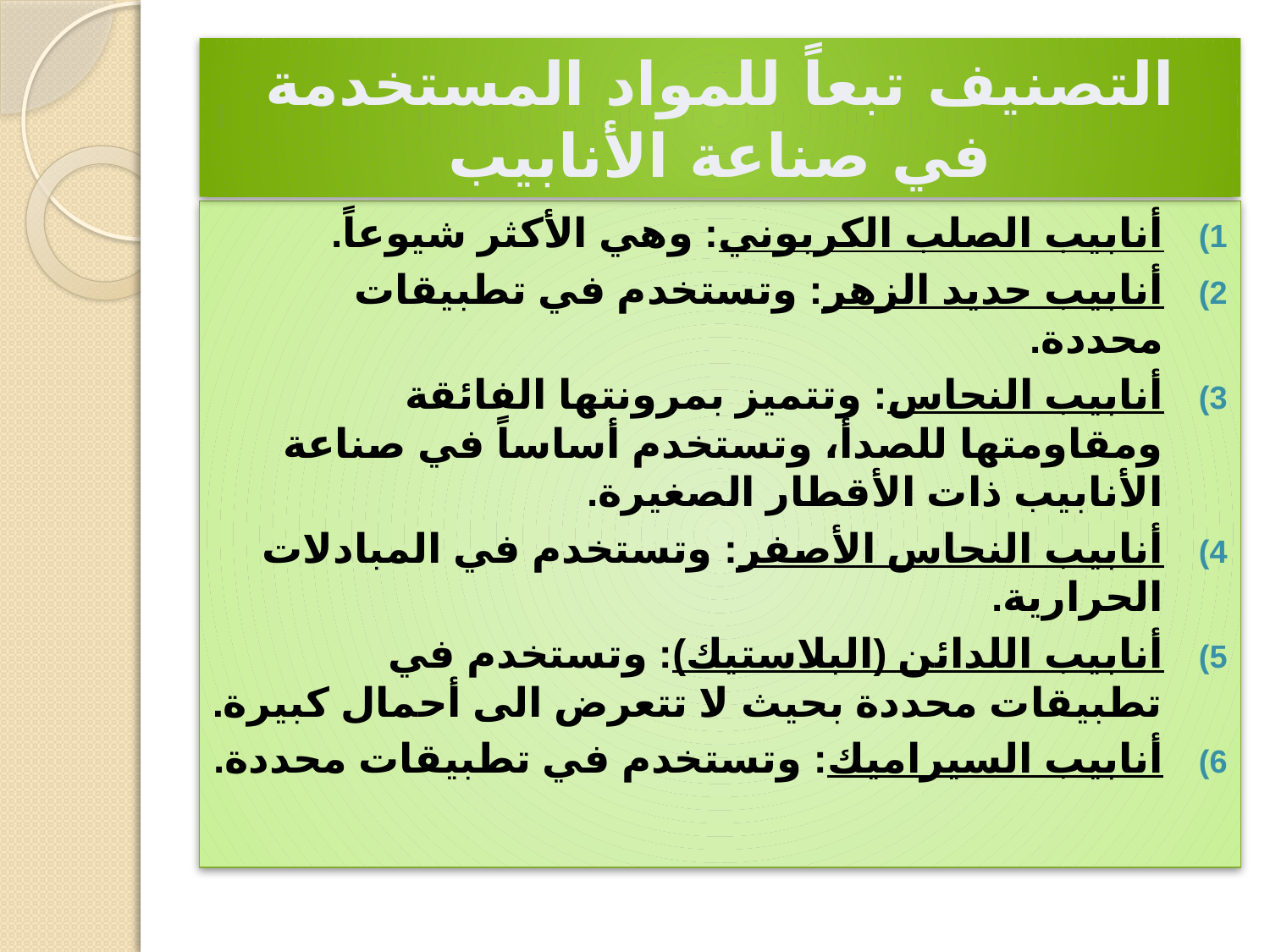

# التصنيف تبعاً للمواد المستخدمة في صناعة الأنابيب
أنابيب الصلب الكربوني: وهي الأكثر شيوعاً.
أنابيب حديد الزهر: وتستخدم في تطبيقات محددة.
أنابيب النحاس: وتتميز بمرونتها الفائقة ومقاومتها للصدأ، وتستخدم أساساً في صناعة الأنابيب ذات الأقطار الصغيرة.
أنابيب النحاس الأصفر: وتستخدم في المبادلات الحرارية.
أنابيب اللدائن (البلاستيك): وتستخدم في تطبيقات محددة بحيث لا تتعرض الى أحمال كبيرة.
أنابيب السيراميك: وتستخدم في تطبيقات محددة.